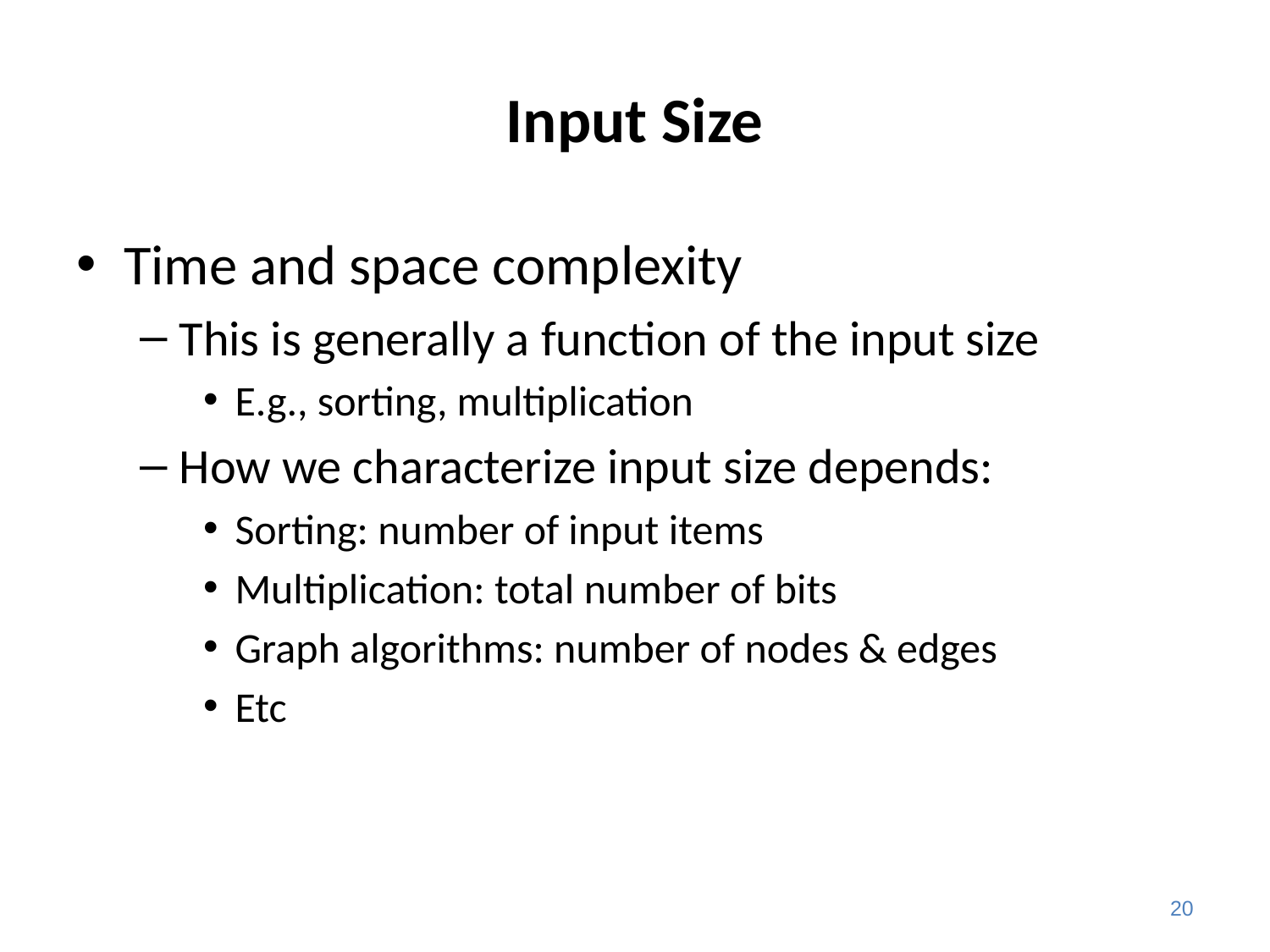

# Input Size
Time and space complexity
This is generally a function of the input size
E.g., sorting, multiplication
How we characterize input size depends:
Sorting: number of input items
Multiplication: total number of bits
Graph algorithms: number of nodes & edges
Etc
20